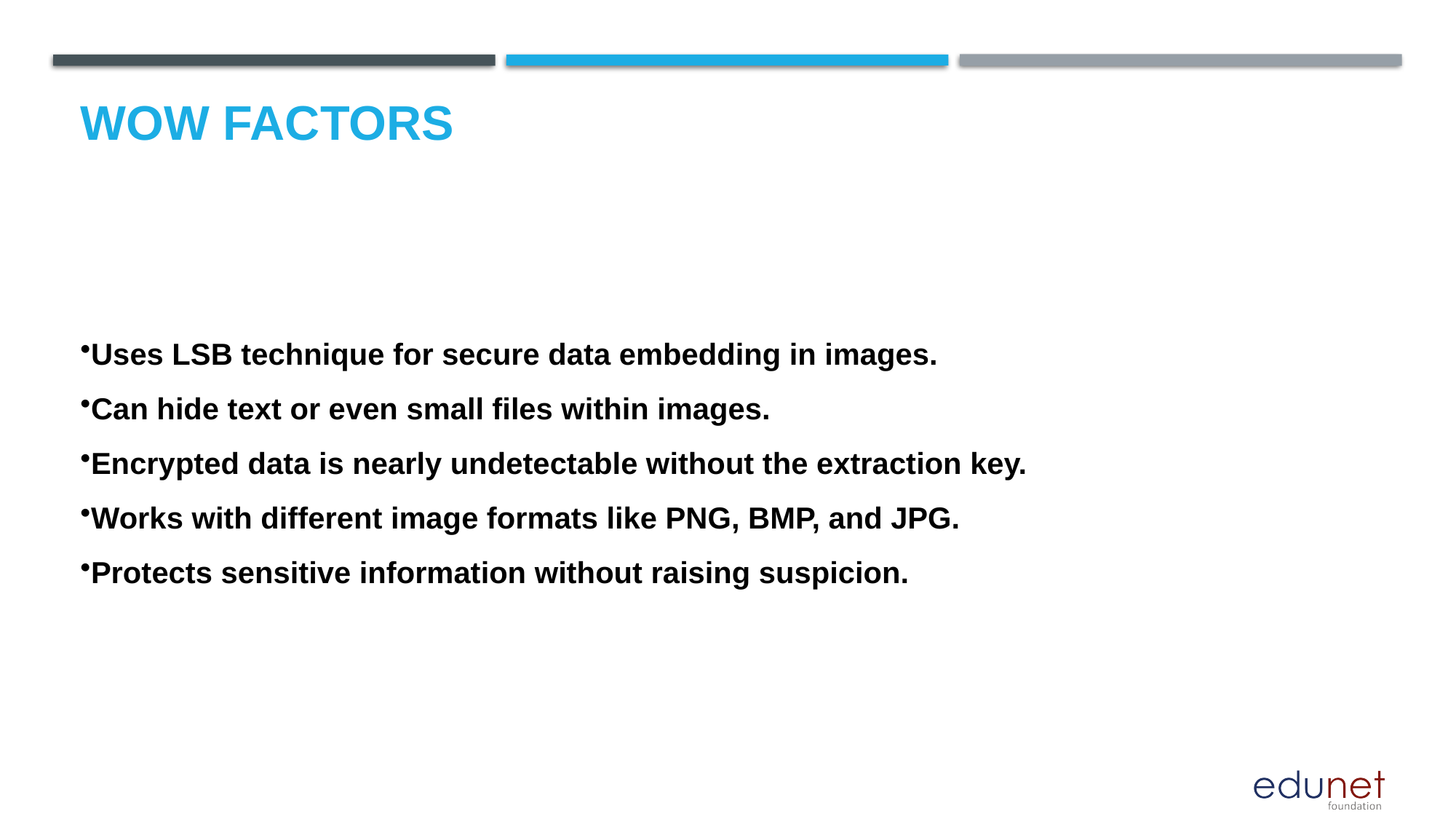

# Wow factors

Uses LSB technique for secure data embedding in images.
Can hide text or even small files within images.
Encrypted data is nearly undetectable without the extraction key.
Works with different image formats like PNG, BMP, and JPG.
Protects sensitive information without raising suspicion.